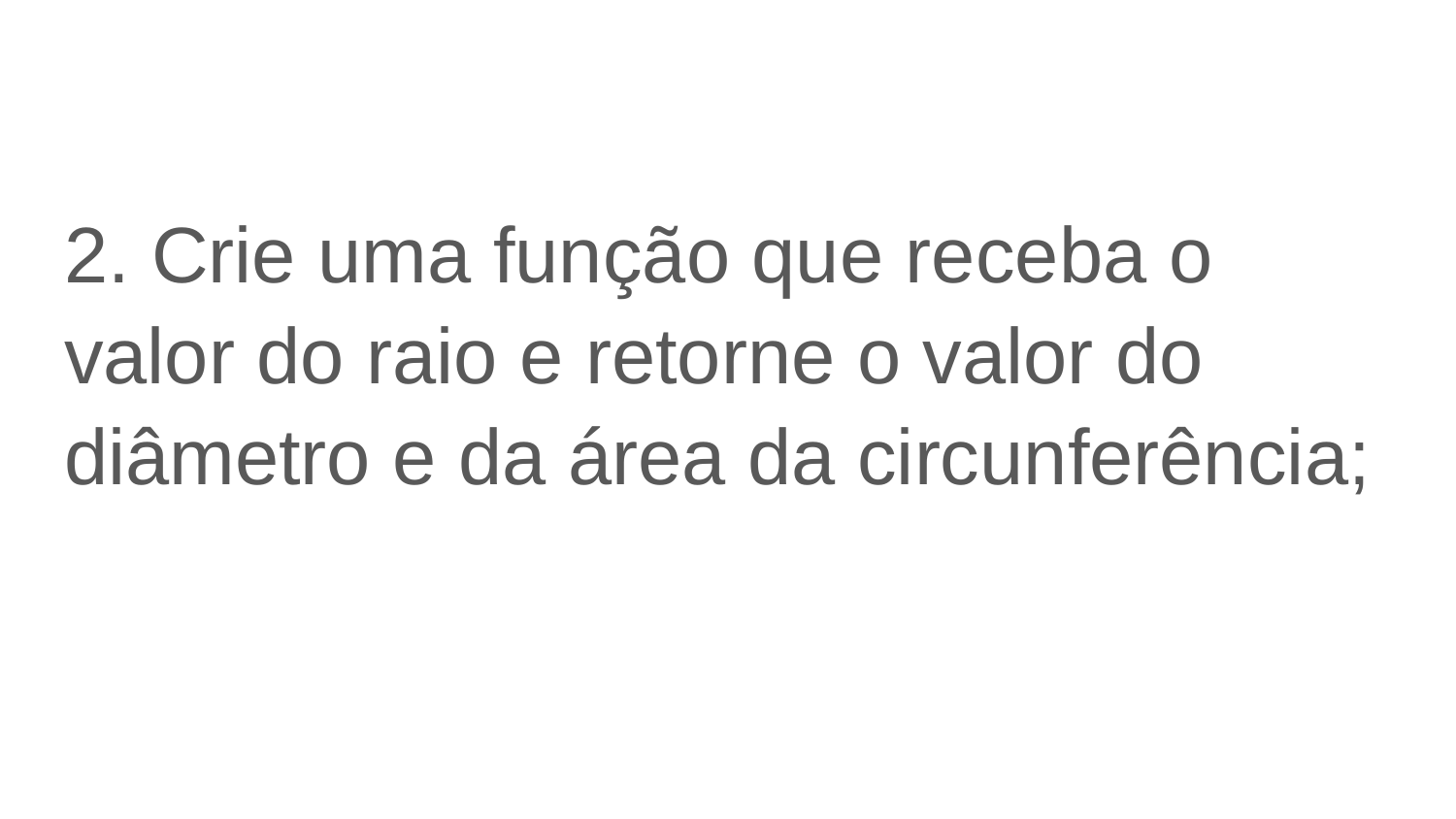

#
2. Crie uma função que receba o valor do raio e retorne o valor do diâmetro e da área da circunferência;